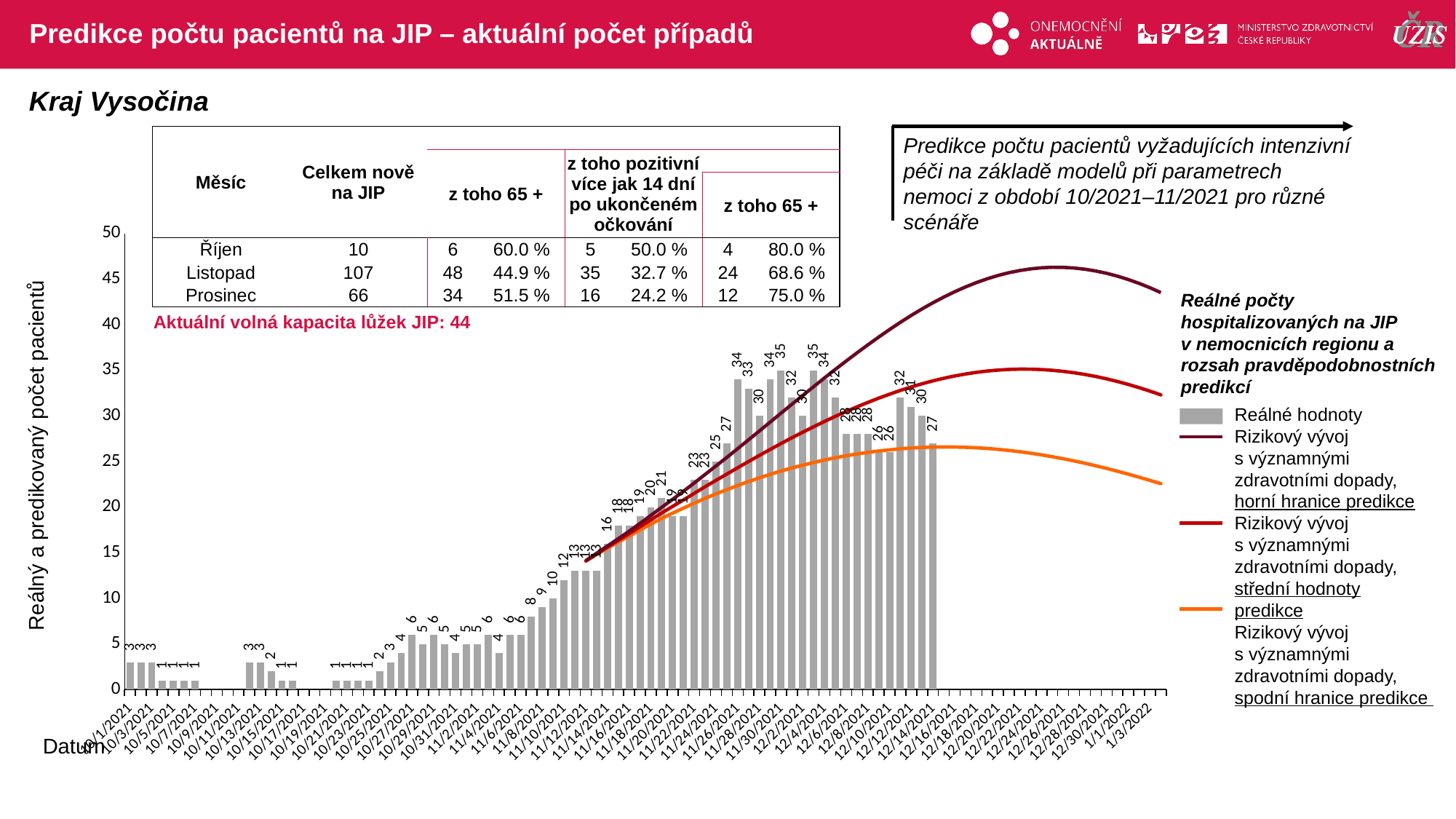

# Predikce počtu pacientů na JIP – aktuální počet případů
Kraj Vysočina
| Měsíc | Celkem nově na JIP |  |  |  |  |  |  |
| --- | --- | --- | --- | --- | --- | --- | --- |
|  |  | z toho 65 + |  | z toho pozitivní více jak 14 dní po ukončeném očkování |  |  |  |
|  |  |  |  |  |  | z toho 65 + |  |
| Říjen | 10 | 6 | 60.0 % | 5 | 50.0 % | 4 | 80.0 % |
| Listopad | 107 | 48 | 44.9 % | 35 | 32.7 % | 24 | 68.6 % |
| Prosinec | 66 | 34 | 51.5 % | 16 | 24.2 % | 12 | 75.0 % |
| Aktuální volná kapacita lůžek JIP: 44 |  |  |  |  |  |  |  |
Predikce počtu pacientů vyžadujících intenzivní péči na základě modelů při parametrech nemoci z období 10/2021–11/2021 pro různé scénáře

### Chart

| Category |  |  |  |  |  |  |
|---|---|---|---|---|---|---|
| 44470 | 3.0 | None | None | None | None | None |
| 44471 | 3.0 | None | None | None | None | None |
| 44472 | 3.0 | None | None | None | None | None |
| 44473 | 1.0 | None | None | None | None | None |
| 44474 | 1.0 | None | None | None | None | None |
| 44475 | 1.0 | None | None | None | None | None |
| 44476 | 1.0 | None | None | None | None | None |
| 44477 | 0.0 | None | None | None | None | None |
| 44478 | 0.0 | None | None | None | None | None |
| 44479 | 0.0 | None | None | None | None | None |
| 44480 | 0.0 | None | None | None | None | None |
| 44481 | 3.0 | None | None | None | None | None |
| 44482 | 3.0 | None | None | None | None | None |
| 44483 | 2.0 | None | None | None | None | None |
| 44484 | 1.0 | None | None | None | None | None |
| 44485 | 1.0 | None | None | None | None | None |
| 44486 | 0.0 | None | None | None | None | None |
| 44487 | 0.0 | None | None | None | None | None |
| 44488 | 0.0 | None | None | None | None | None |
| 44489 | 1.0 | None | None | None | None | None |
| 44490 | 1.0 | None | None | None | None | None |
| 44491 | 1.0 | None | None | None | None | None |
| 44492 | 1.0 | None | None | None | None | None |
| 44493 | 2.0 | None | None | None | None | None |
| 44494 | 3.0 | None | None | None | None | None |
| 44495 | 4.0 | None | None | None | None | None |
| 44496 | 6.0 | None | None | None | None | None |
| 44497 | 5.0 | None | None | None | None | None |
| 44498 | 6.0 | None | None | None | None | None |
| 44499 | 5.0 | None | None | None | None | None |
| 44500 | 4.0 | None | None | None | None | None |
| 44501 | 5.0 | None | None | None | None | None |
| 44502 | 5.0 | None | None | None | None | None |
| 44503 | 6.0 | None | None | None | None | None |
| 44504 | 4.0 | None | None | None | None | None |
| 44505 | 6.0 | None | None | None | None | None |
| 44506 | 6.0 | None | None | None | None | None |
| 44507 | 8.0 | None | None | None | None | None |
| 44508 | 9.0 | None | None | None | None | None |
| 44509 | 10.0 | None | None | None | None | None |
| 44510 | 12.0 | None | None | None | None | None |
| 44511 | 13.0 | None | None | None | None | None |
| 44512 | 13.0 | None | 14.070837451851116 | 14.098575035158056 | 14.126470022918088 | None |
| 44513 | 13.0 | None | 14.797339451552244 | 14.863919268973536 | 14.931071279325225 | None |
| 44514 | 16.0 | None | 15.50192352016807 | 15.619833843412355 | 15.739169553364452 | None |
| 44515 | 18.0 | None | 16.167719536221153 | 16.350663235413695 | 16.53654691498284 | None |
| 44516 | 18.0 | None | 16.825633594856303 | 17.08809228158001 | 17.355924843221505 | None |
| 44517 | 19.0 | None | 17.486450394255115 | 17.844133760802567 | 18.21083437820787 | None |
| 44518 | 20.0 | None | 18.135175390830085 | 18.604045805988132 | 19.087098533557857 | None |
| 44519 | 21.0 | None | 18.76274247255619 | 19.35933225780191 | 19.977123387166714 | None |
| 44520 | 19.0 | None | 19.33111708203057 | 20.071925796257876 | 20.843150833022285 | None |
| 44521 | 19.0 | None | 19.888692697078056 | 20.790376636049025 | 21.73423535914887 | None |
| 44522 | 23.0 | None | 20.429658714608383 | 21.50871010822378 | 22.64458200933822 | None |
| 44523 | 23.0 | None | 20.964672763338655 | 22.23711545212459 | 23.58424137441797 | None |
| 44524 | 25.0 | None | 21.451758046977936 | 22.9332011173808 | 24.510715327237143 | None |
| 44525 | 27.0 | None | 21.915443405891885 | 23.62076437049268 | 25.447347038589385 | None |
| 44526 | 34.0 | None | 22.373325215547272 | 24.31676013339662 | 26.410693692784402 | None |
| 44527 | 33.0 | None | 22.802458305058458 | 24.997316315186605 | 27.376156070969312 | None |
| 44528 | 30.0 | None | 23.20647280208678 | 25.665045917300066 | 28.345481612337885 | None |
| 44529 | 34.0 | None | 23.58486506698638 | 26.317872926639673 | 29.315116752298817 | None |
| 44530 | 35.0 | None | 23.952500290922337 | 26.969741267148663 | 30.298117789256125 | None |
| 44531 | 32.0 | None | 24.290535218602432 | 27.600182642537764 | 31.272355440691733 | None |
| 44532 | 30.0 | None | 24.600597911619793 | 28.209635379044258 | 32.23697147365652 | None |
| 44533 | 35.0 | None | 24.889259474728952 | 28.803507746743477 | 33.19603237046685 | None |
| 44534 | 34.0 | None | 25.162676453807173 | 29.38651208162477 | 34.15255367495453 | None |
| 44535 | 32.0 | None | 25.407233924975657 | 29.94353961821337 | 35.089612215587564 | None |
| 44536 | 28.0 | None | 25.625138381817365 | 30.475451192279706 | 36.006337166836445 | None |
| 44537 | 28.0 | None | 25.82121004315887 | 30.985860021960725 | 36.90468106116245 | None |
| 44538 | 28.0 | None | 25.996496265059804 | 31.474459181013305 | 37.78246594840131 | None |
| 44539 | 26.0 | None | 26.149400883148083 | 31.93831194437015 | 38.634840465142084 | None |
| 44540 | 26.0 | None | 26.278748923569957 | 32.37485627702758 | 39.45723056755605 | None |
| 44541 | 32.0 | None | 26.388998122002462 | 32.78720663722658 | 40.250738857305166 | None |
| 44542 | 31.0 | None | 26.475505758078267 | 33.1693305290933 | 41.00724088966708 | None |
| 44543 | 30.0 | None | 26.538455872338652 | 33.52020430234564 | 41.723779000619686 | None |
| 44544 | 27.0 | None | 26.575366940856274 | 33.83613046335802 | 42.394697266804556 | None |
| 44545 | None | None | 26.59017155937602 | 34.11996885524751 | 43.02103395805766 | None |
| 44546 | None | None | 26.582981532482727 | 34.37076050866303 | 43.60001409146025 | None |
| 44547 | None | None | 26.553777099932354 | 34.58748086984397 | 44.12887663817787 | None |
| 44548 | None | None | 26.501712927640966 | 34.76826395410916 | 44.604026512635656 | None |
| 44549 | None | None | 26.42624898651343 | 34.91167489564208 | 45.02245872364851 | None |
| 44550 | None | None | 26.328617430814013 | 35.01821713457001 | 45.3833154168677 | None |
| 44551 | None | None | 26.20948704136372 | 35.08786352521892 | 45.68529168233865 | None |
| 44552 | None | None | 26.069113606150246 | 35.12026320561405 | 45.92690630036413 | None |
| 44553 | None | None | 25.90754970638084 | 35.11495312834839 | 46.10672182614893 | None |
| 44554 | None | None | 25.725497688755627 | 35.07221102879606 | 46.22420328500643 | None |
| 44555 | None | None | 25.523613685596455 | 34.992362629052835 | 46.27903312402361 | None |
| 44556 | None | None | 25.302580302677125 | 34.875853712519856 | 46.27118617769976 | None |
| 44557 | None | None | 25.06296835798961 | 34.72311211527008 | 46.20079429910159 | None |
| 44558 | None | None | 24.805547184890614 | 34.53485606275002 | 46.068453817804766 | None |
| 44559 | None | None | 24.531005306665463 | 34.311812381948485 | 45.87494106551762 | None |
| 44560 | None | None | 24.23999310989067 | 34.05475543810027 | 45.62124624053453 | None |
| 44561 | None | None | 23.933307939660388 | 33.76468892008951 | 45.3087495650849 | None |
| 44562 | None | None | 23.61183609417464 | 33.44278476804659 | 44.93915369914564 | None |
| 44563 | None | None | 23.276431209681824 | 33.090257314964774 | 44.514349285790416 | None |
| 44564 | None | None | 22.927934734536755 | 32.70837845083339 | 44.03641959442362 | None |
| 44565 | None | None | 22.567221046877975 | 32.298515345894224 | 43.50766704341775 | None |
Reálné počty hospitalizovaných na JIP v nemocnicích regionu a rozsah pravděpodobnostních predikcí
Reálné hodnoty
Rizikový vývoj s významnými zdravotními dopady, horní hranice predikce Rizikový vývoj s významnými zdravotními dopady, střední hodnoty predikce
Rizikový vývoj s významnými zdravotními dopady, spodní hranice predikce

Reálný a predikovaný počet pacientů
Datum